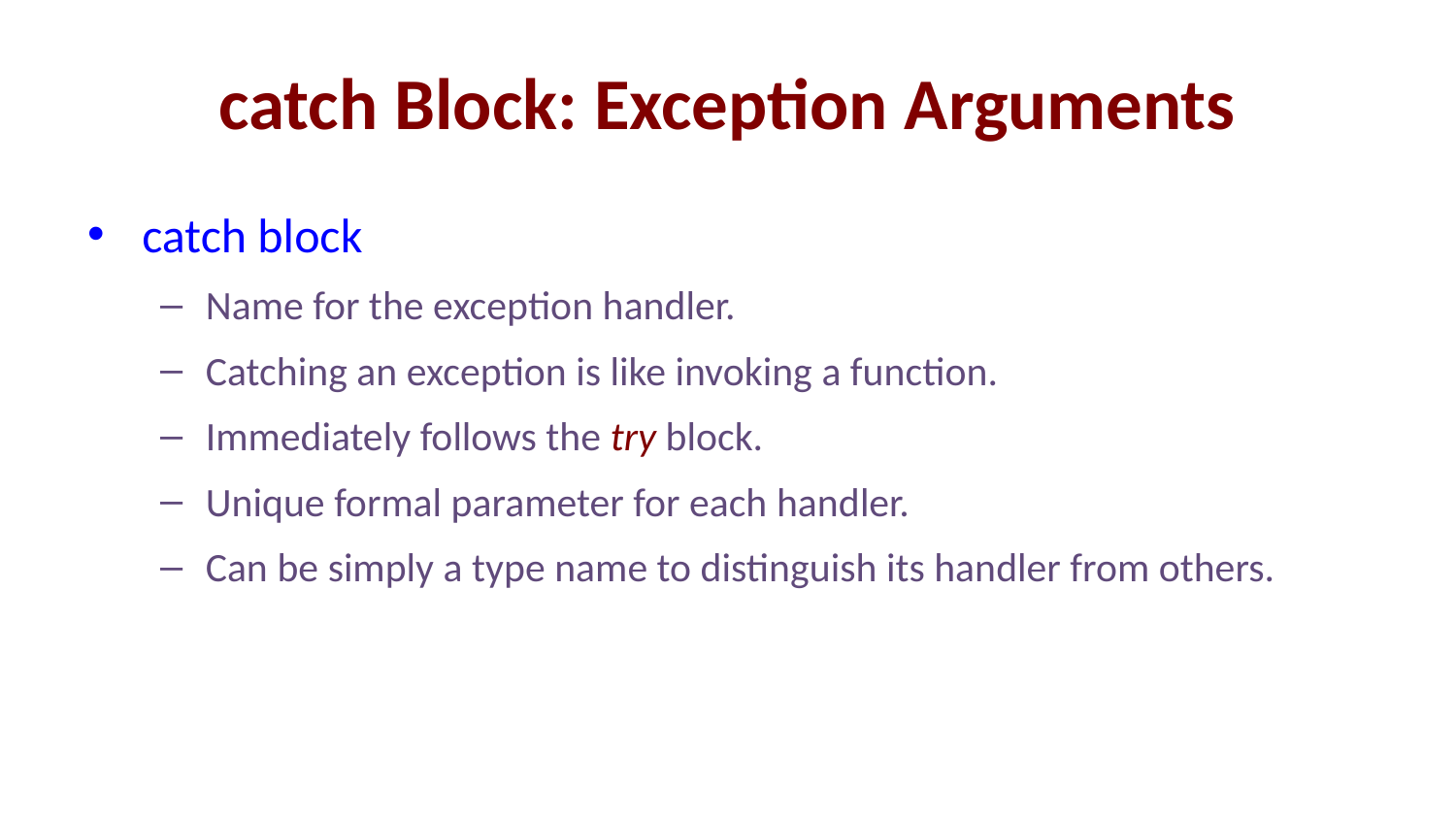

# catch Block: Exception Arguments
catch block
Name for the exception handler.
Catching an exception is like invoking a function.
Immediately follows the try block.
Unique formal parameter for each handler.
Can be simply a type name to distinguish its handler from others.